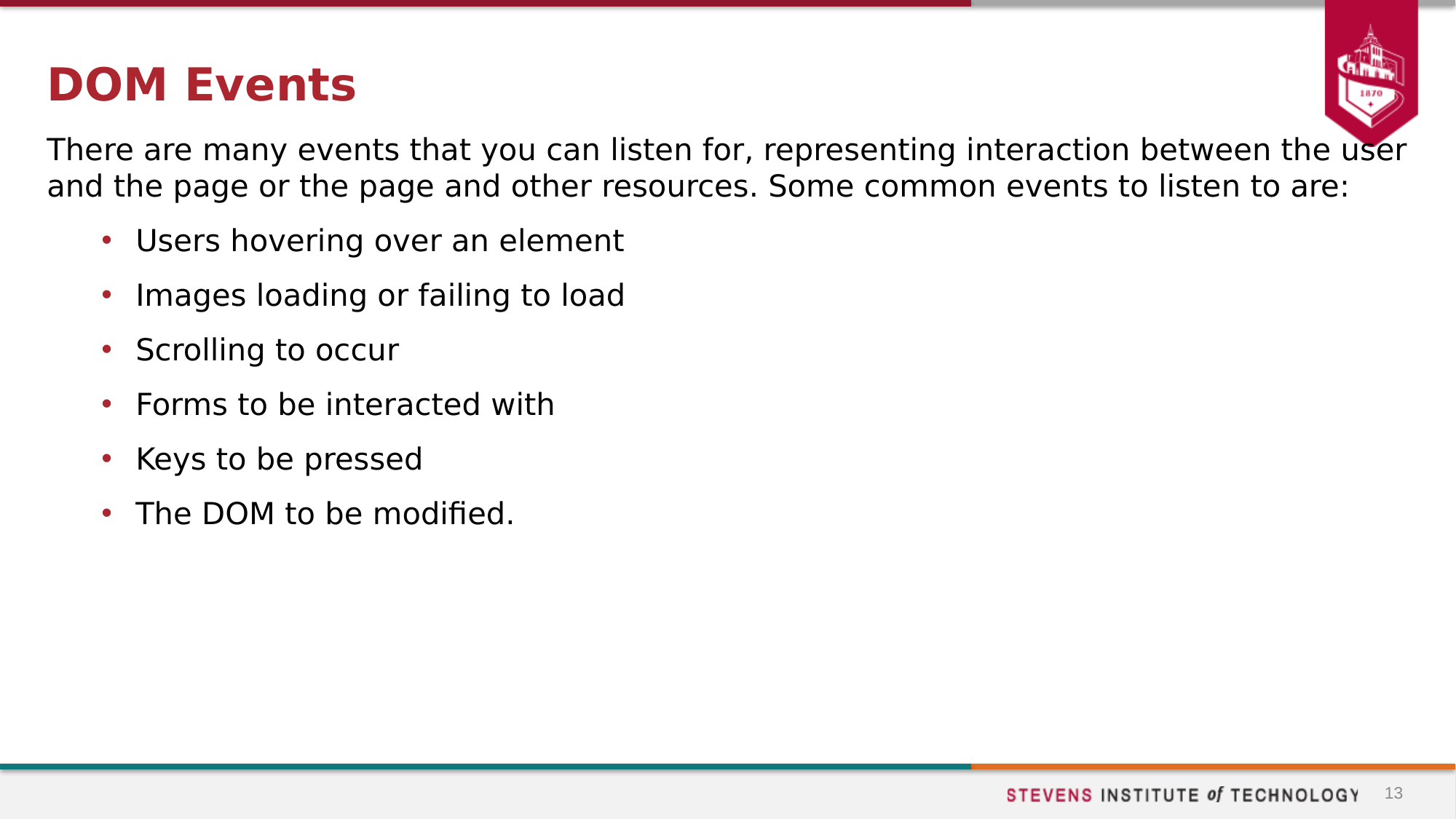

# DOM Events
There are many events that you can listen for, representing interaction between the user and the page or the page and other resources. Some common events to listen to are:
Users hovering over an element
Images loading or failing to load
Scrolling to occur
Forms to be interacted with
Keys to be pressed
The DOM to be modified.

13